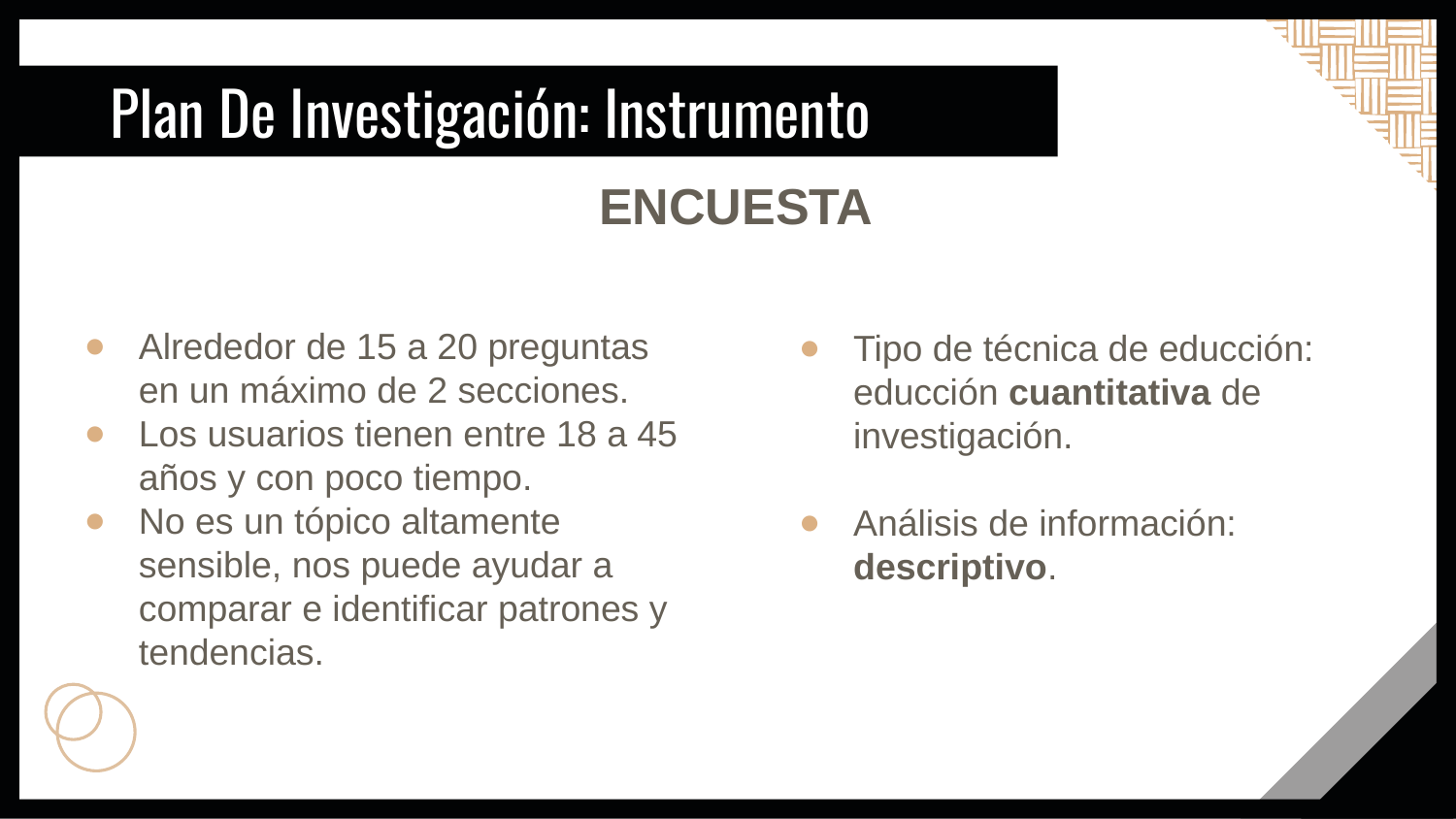

Plan De Investigación: Instrumento
ENCUESTA
# Alrededor de 15 a 20 preguntas en un máximo de 2 secciones.
Los usuarios tienen entre 18 a 45 años y con poco tiempo.
No es un tópico altamente sensible, nos puede ayudar a comparar e identificar patrones y tendencias.
Tipo de técnica de educción: educción cuantitativa de investigación.

Análisis de información:  descriptivo.